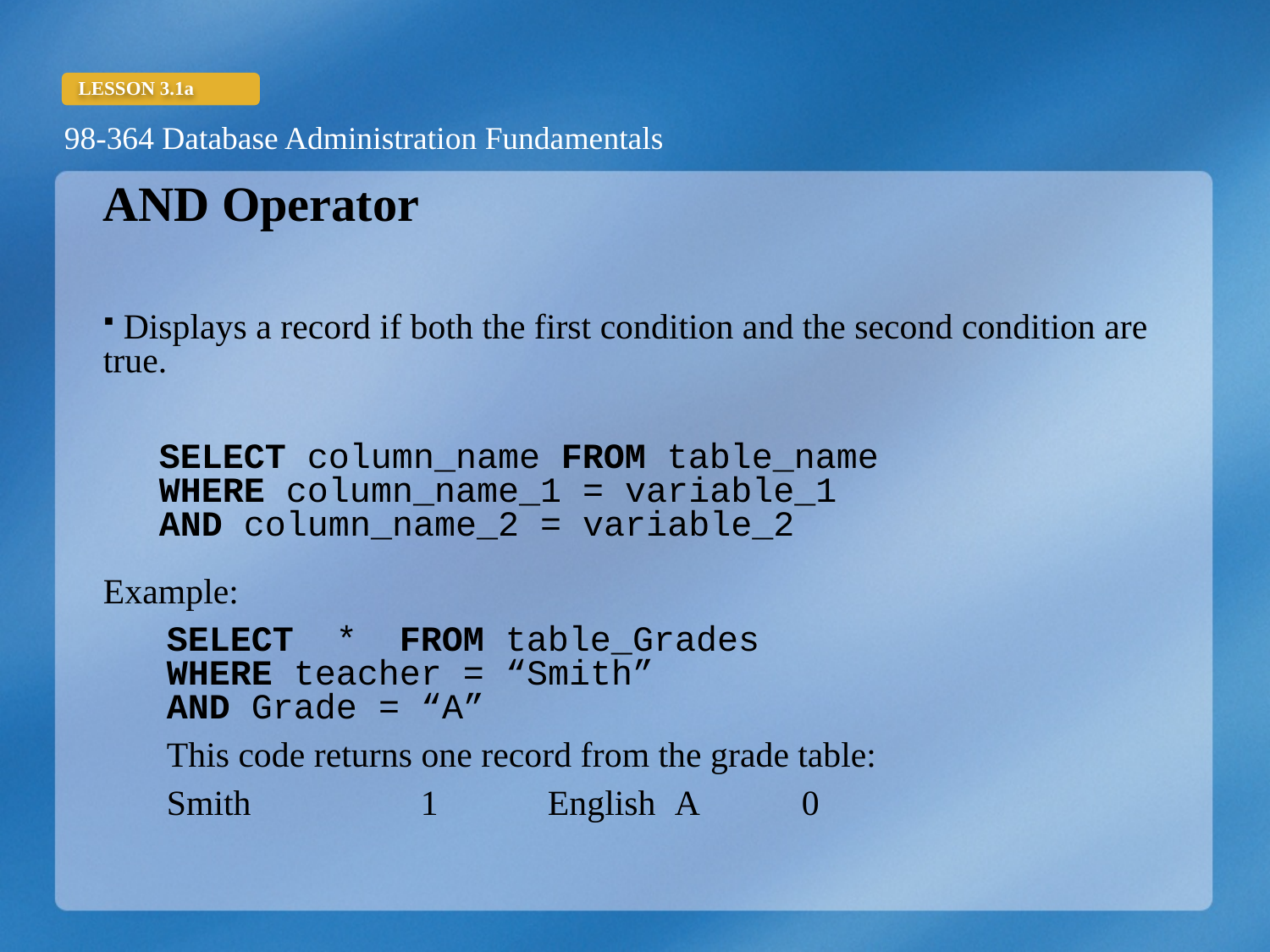

AND Operator

 Displays a record if both the first condition and the second condition are true.

SELECT column_name FROM table_name
WHERE column_name_1 = variable_1
AND column_name_2 = variable_2

Example:
SELECT  *  FROM table_Grades
WHERE teacher = “Smith”
AND Grade = “A”
This code returns one record from the grade table:
Smith		1	English	A	0